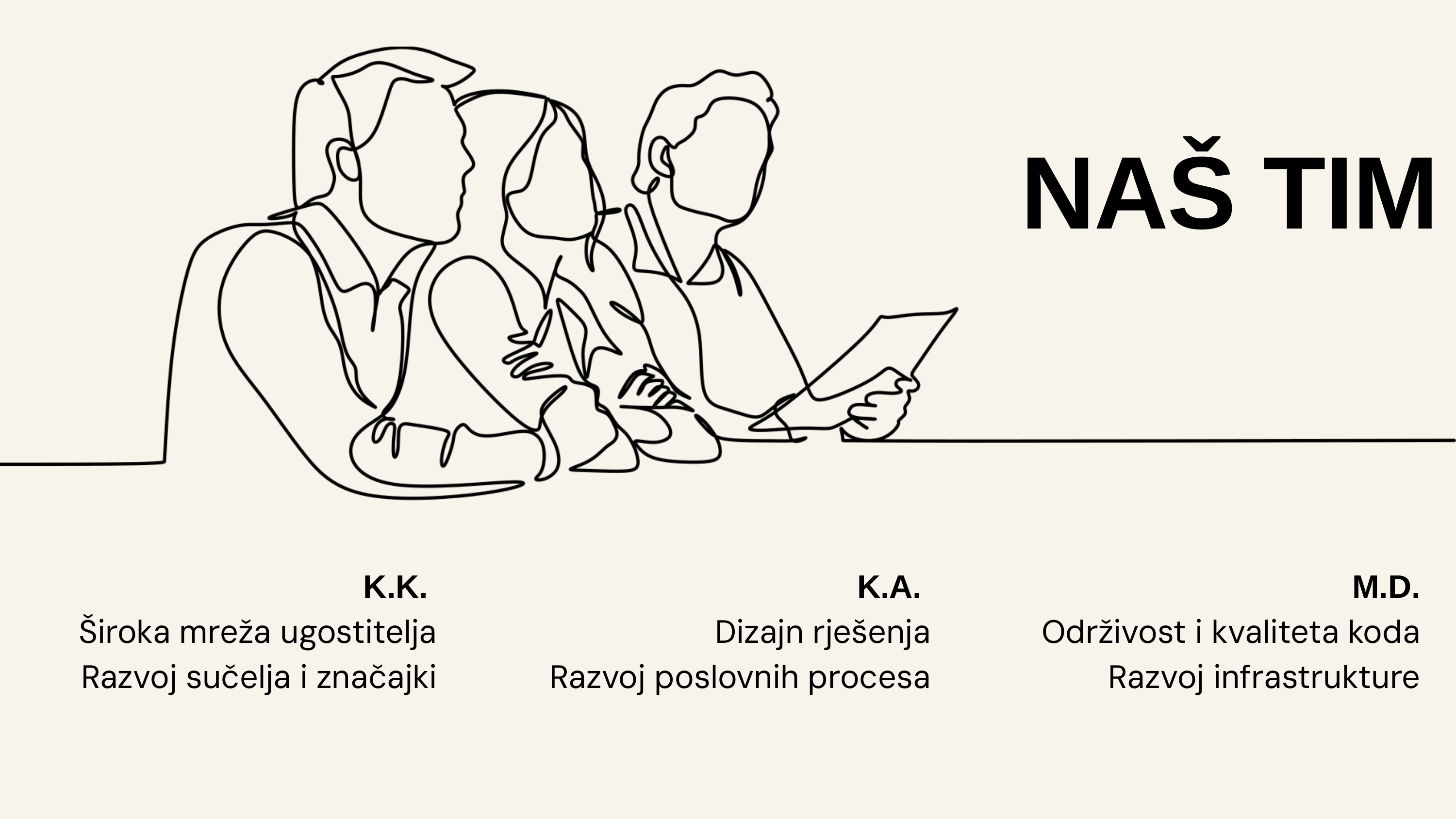

NAŠ TIM
K.K.
Široka mreža ugostitelja
Razvoj sučelja i značajki
K.A.
Dizajn rješenja
Razvoj poslovnih procesa
M.D.
Održivost i kvaliteta koda
Razvoj infrastrukture